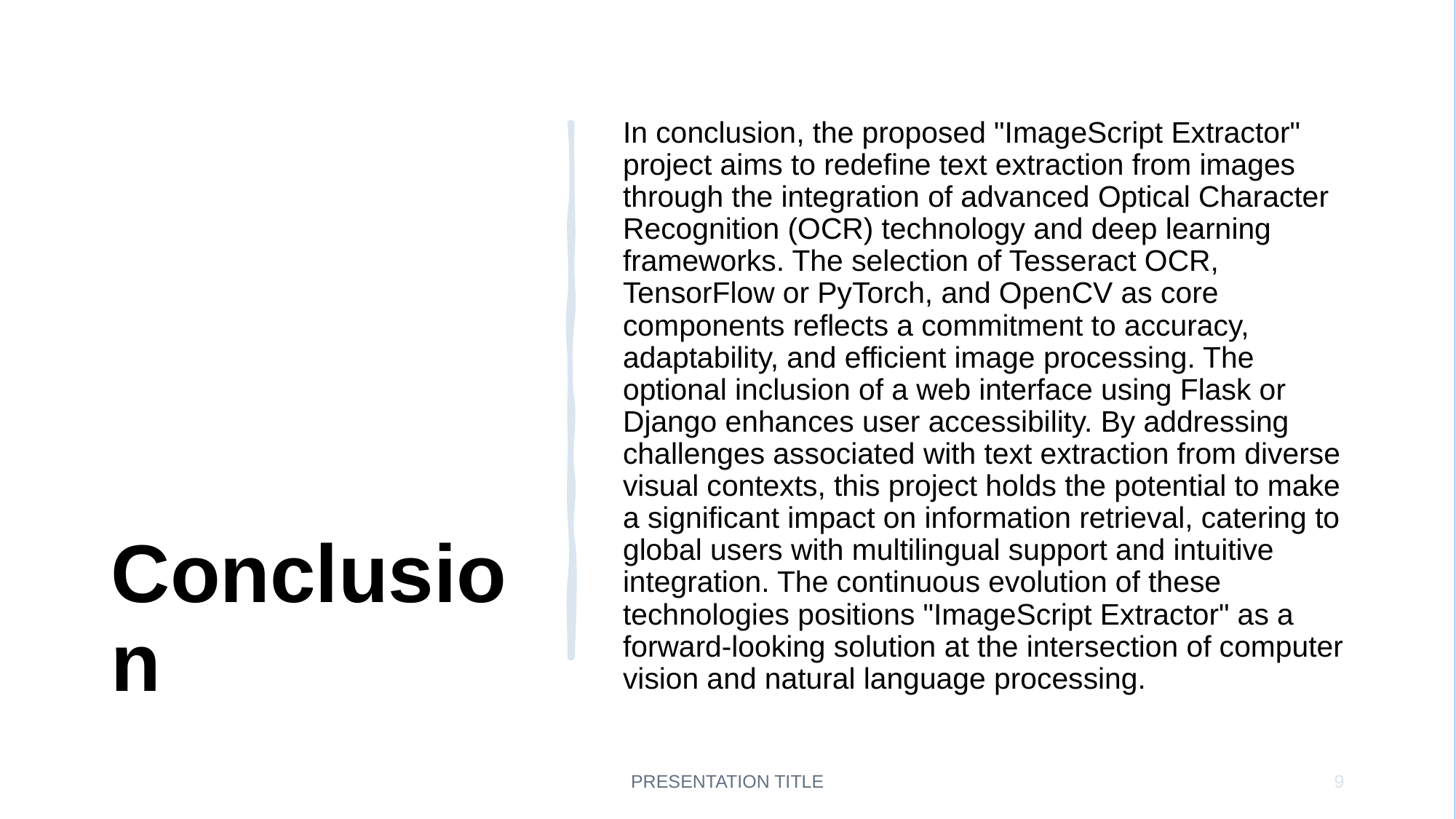

# Conclusion
In conclusion, the proposed "ImageScript Extractor" project aims to redefine text extraction from images through the integration of advanced Optical Character Recognition (OCR) technology and deep learning frameworks. The selection of Tesseract OCR, TensorFlow or PyTorch, and OpenCV as core components reflects a commitment to accuracy, adaptability, and efficient image processing. The optional inclusion of a web interface using Flask or Django enhances user accessibility. By addressing challenges associated with text extraction from diverse visual contexts, this project holds the potential to make a significant impact on information retrieval, catering to global users with multilingual support and intuitive integration. The continuous evolution of these technologies positions "ImageScript Extractor" as a forward-looking solution at the intersection of computer vision and natural language processing.

PRESENTATION TITLE
9